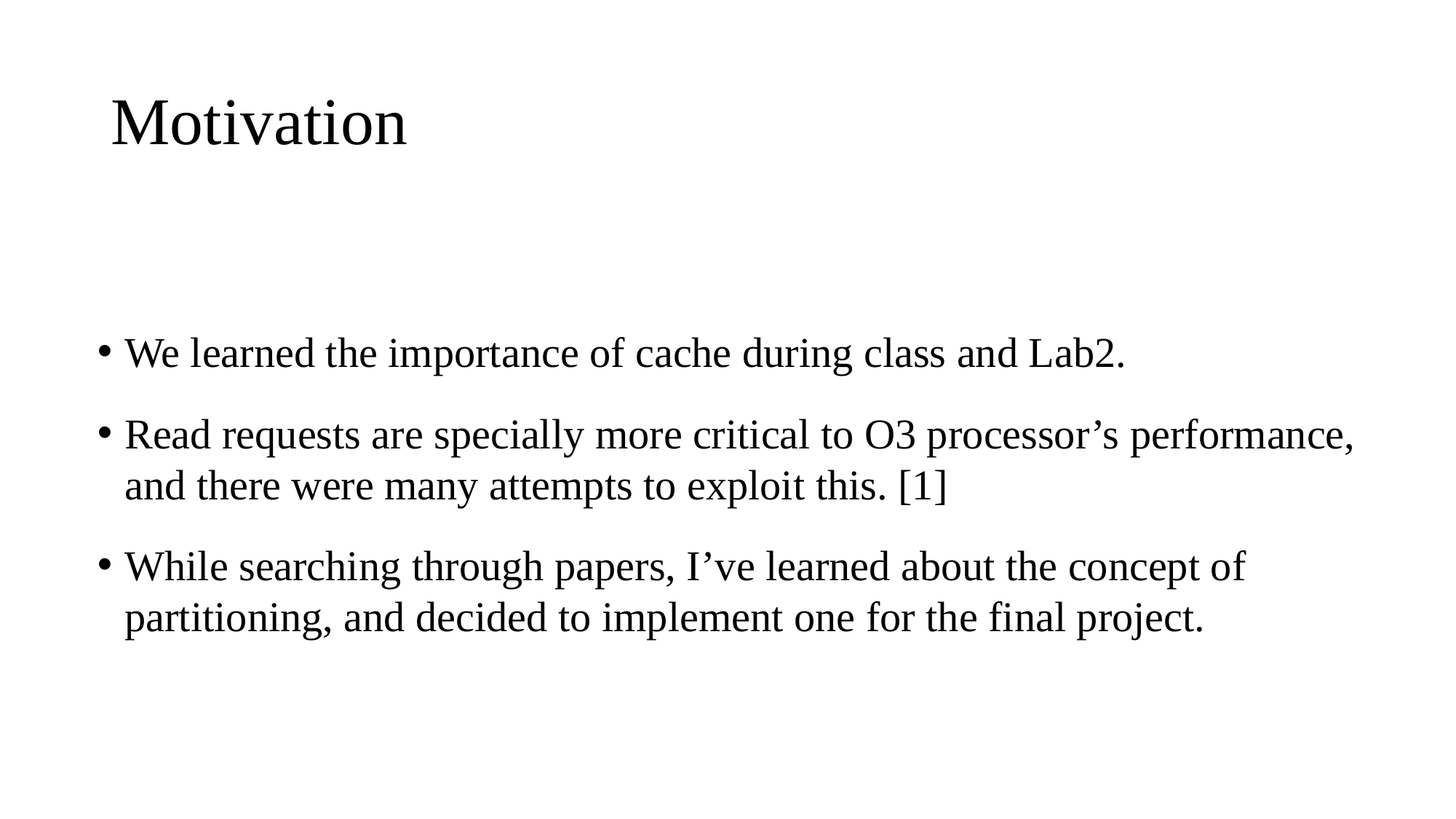

# Motivation
We learned the importance of cache during class and Lab2.
Read requests are specially more critical to O3 processor’s performance, and there were many attempts to exploit this. [1]
While searching through papers, I’ve learned about the concept of partitioning, and decided to implement one for the final project.